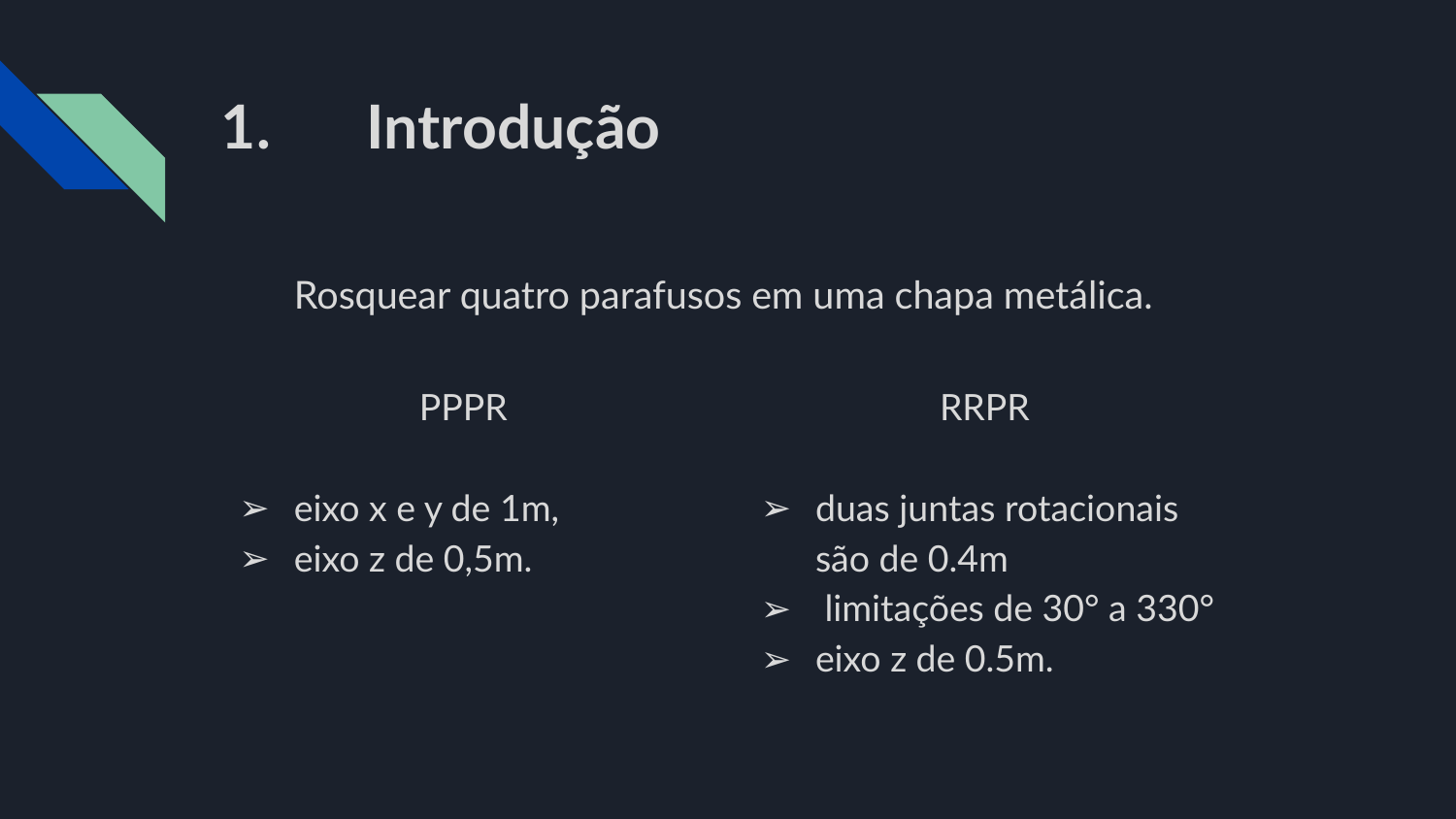

# 1.	Introdução

Rosquear quatro parafusos em uma chapa metálica.
PPPR

eixo x e y de 1m,
eixo z de 0,5m.
RRPR

duas juntas rotacionais são de 0.4m
 limitações de 30° a 330°
eixo z de 0.5m.